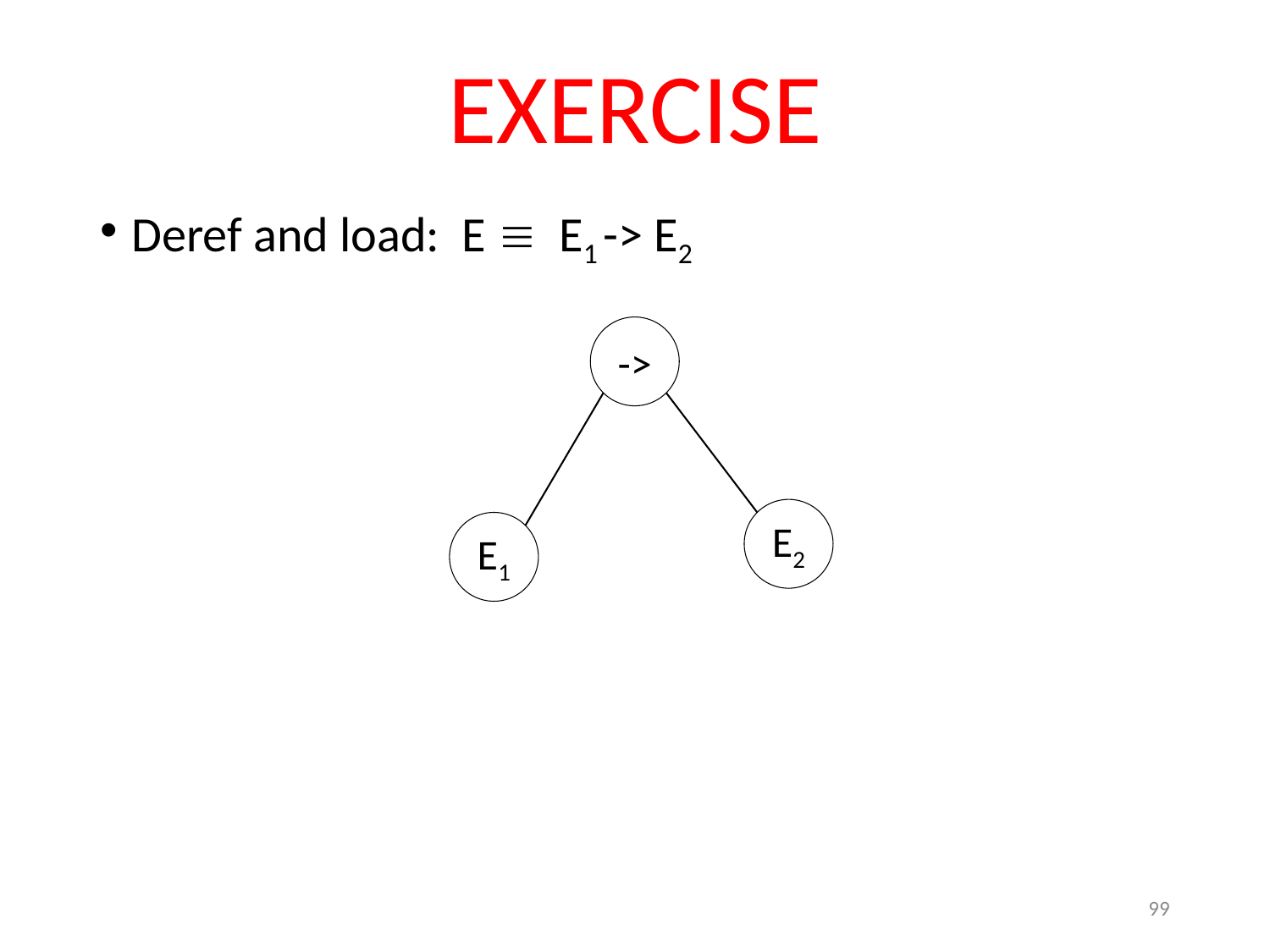

# EXERCISE
Deref and load:  E ≡  E1 ->  E2
->
E2
E1
99